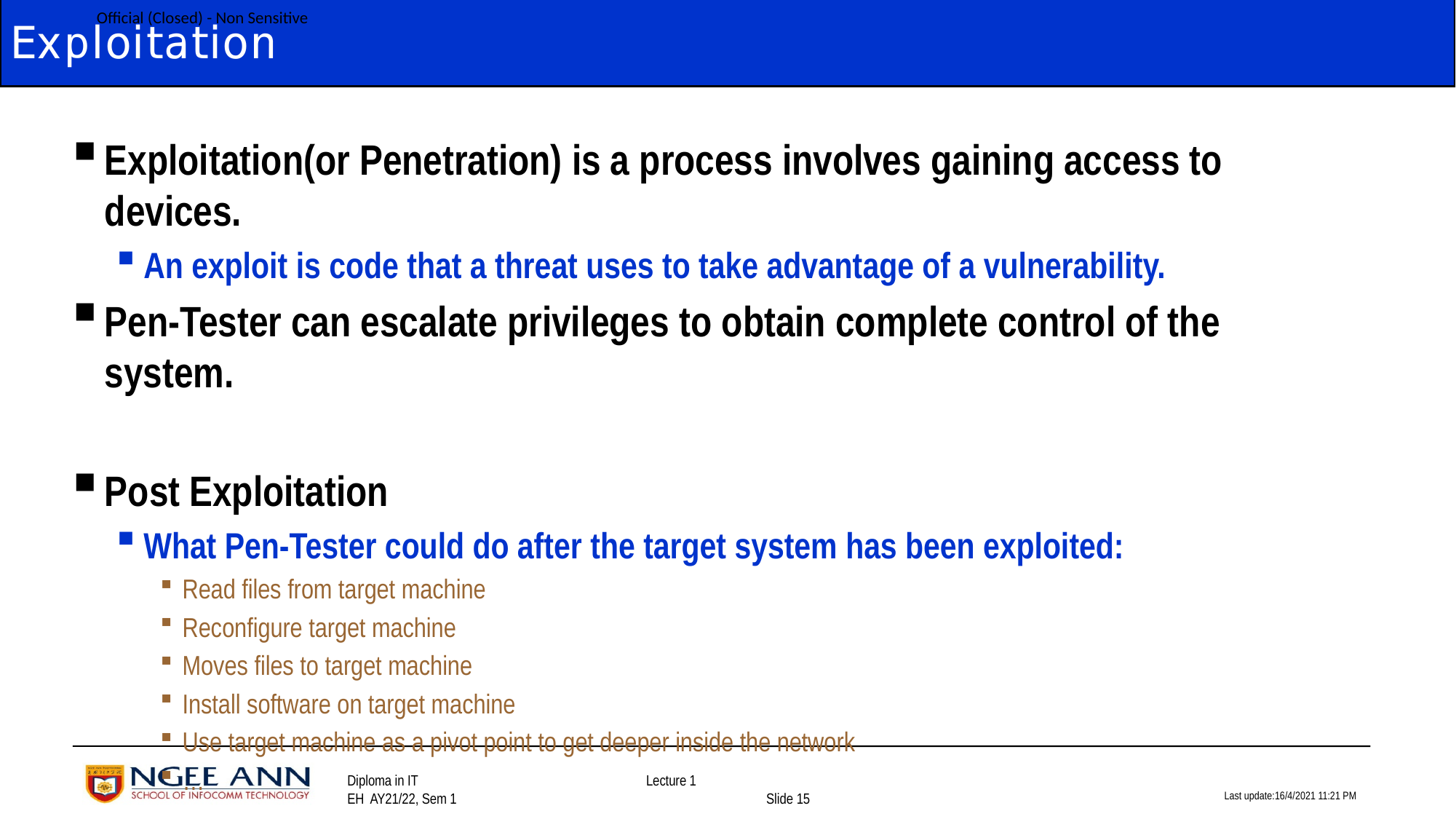

# Exploitation
Exploitation(or Penetration) is a process involves gaining access to devices.
An exploit is code that a threat uses to take advantage of a vulnerability.
Pen-Tester can escalate privileges to obtain complete control of the system.

Post Exploitation
What Pen-Tester could do after the target system has been exploited:
Read files from target machine
Reconfigure target machine
Moves files to target machine
Install software on target machine
Use target machine as a pivot point to get deeper inside the network
…